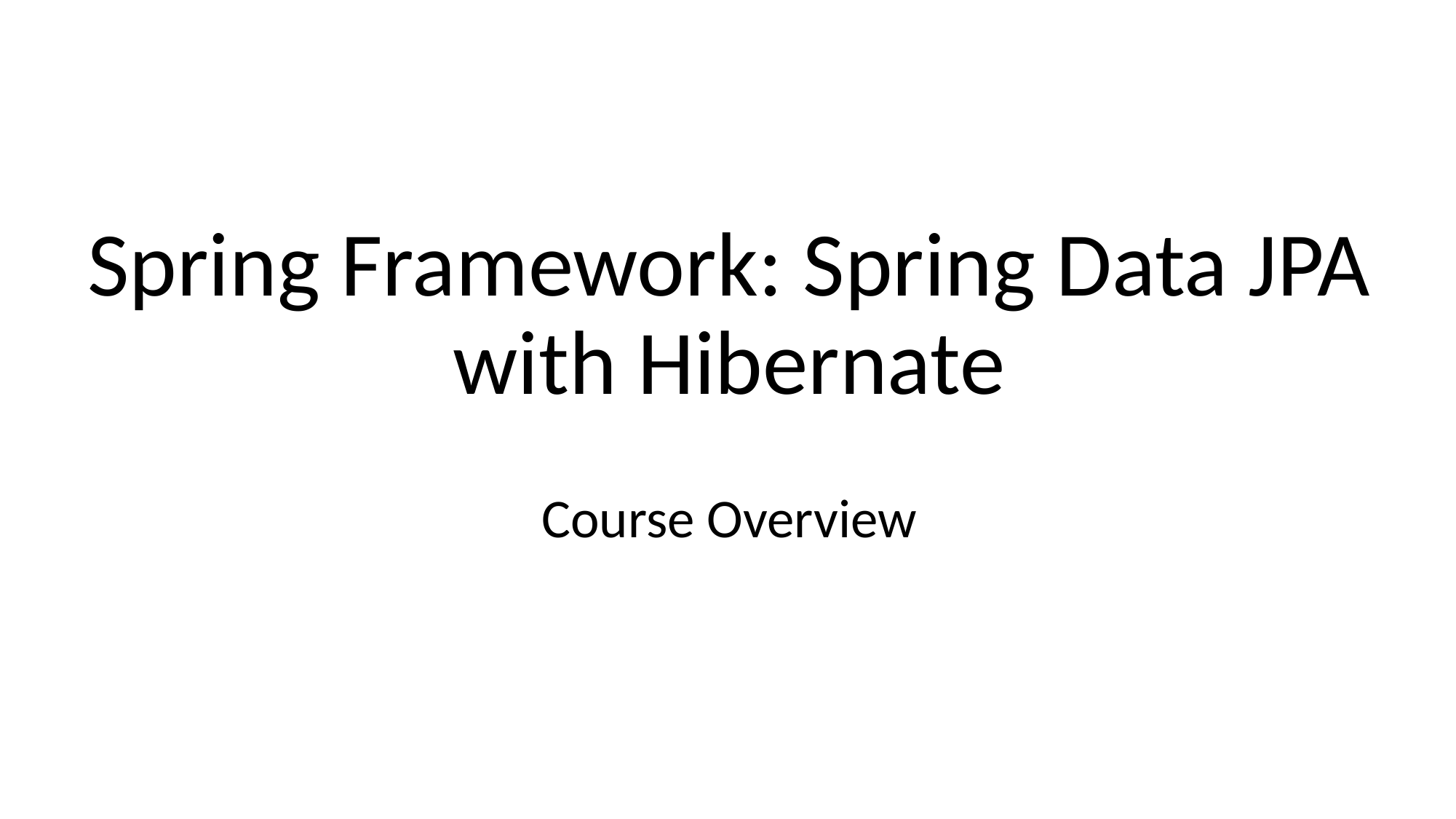

# Spring Framework: Spring Data JPA with Hibernate
Course Overview
1